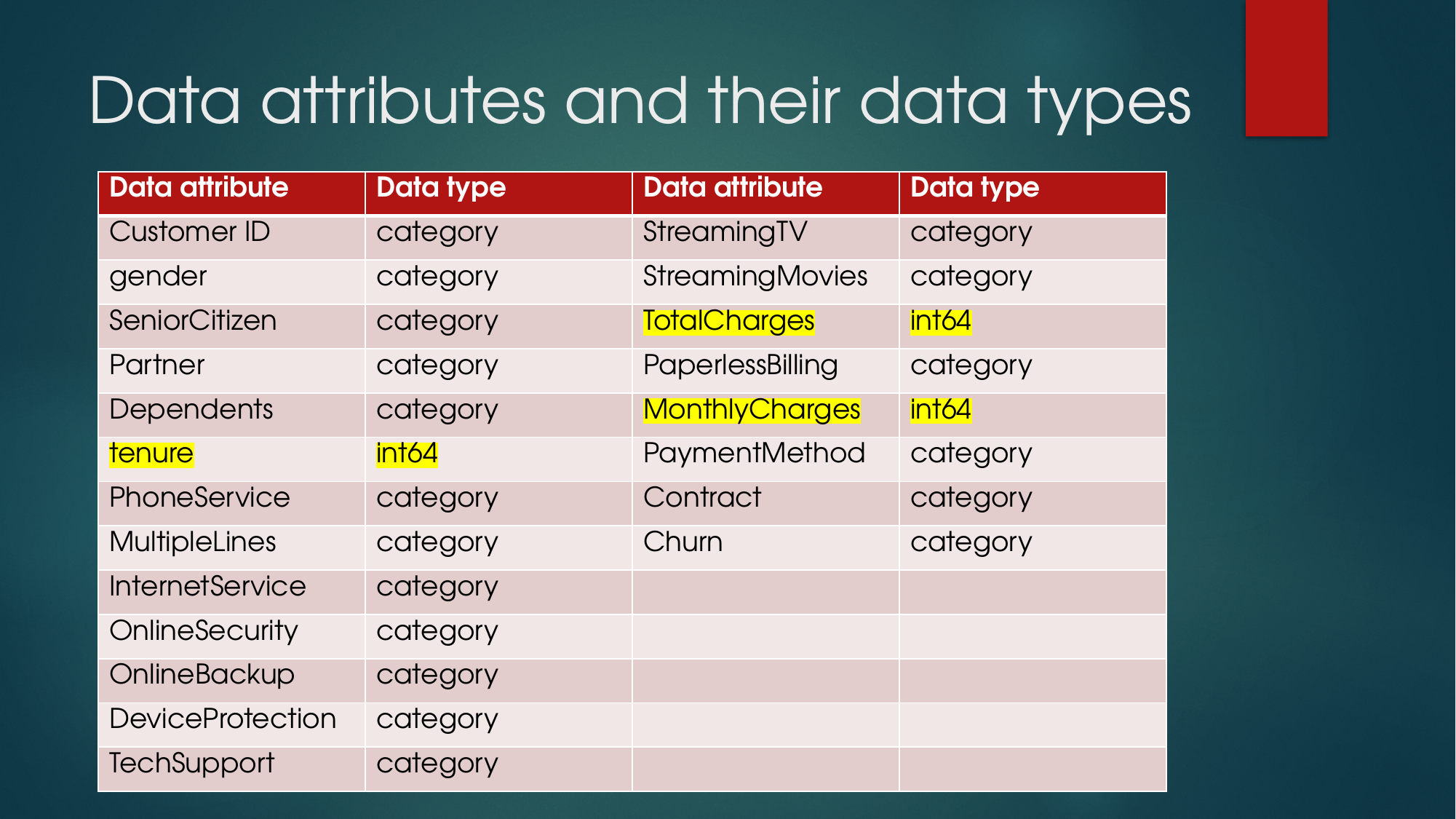

# Data attributes and their data types
| Data attribute | Data type | Data attribute | Data type |
| --- | --- | --- | --- |
| Customer ID | category | StreamingTV | category |
| gender | category | StreamingMovies | category |
| SeniorCitizen | category | TotalCharges | int64 |
| Partner | category | PaperlessBilling | category |
| Dependents | category | MonthlyCharges | int64 |
| tenure | int64 | PaymentMethod | category |
| PhoneService | category | Contract | category |
| MultipleLines | category | Churn | category |
| InternetService | category |  |  |
| OnlineSecurity | category |  |  |
| OnlineBackup | category |  |  |
| DeviceProtection | category |  |  |
| TechSupport | category |  |  |